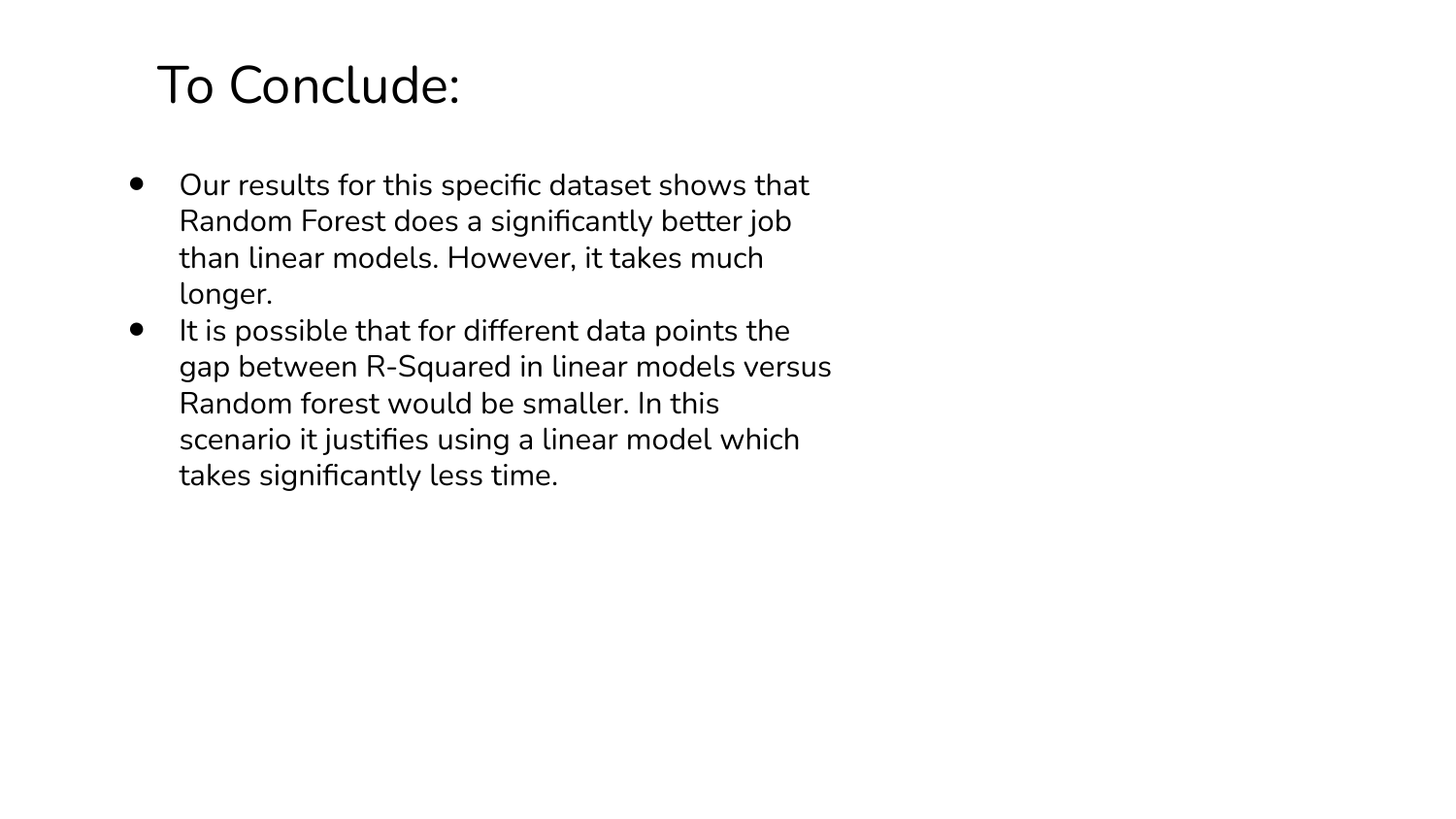

To Conclude:
Our results for this specific dataset shows that Random Forest does a significantly better job than linear models. However, it takes much longer.
It is possible that for different data points the gap between R-Squared in linear models versus Random forest would be smaller. In this scenario it justifies using a linear model which takes significantly less time.